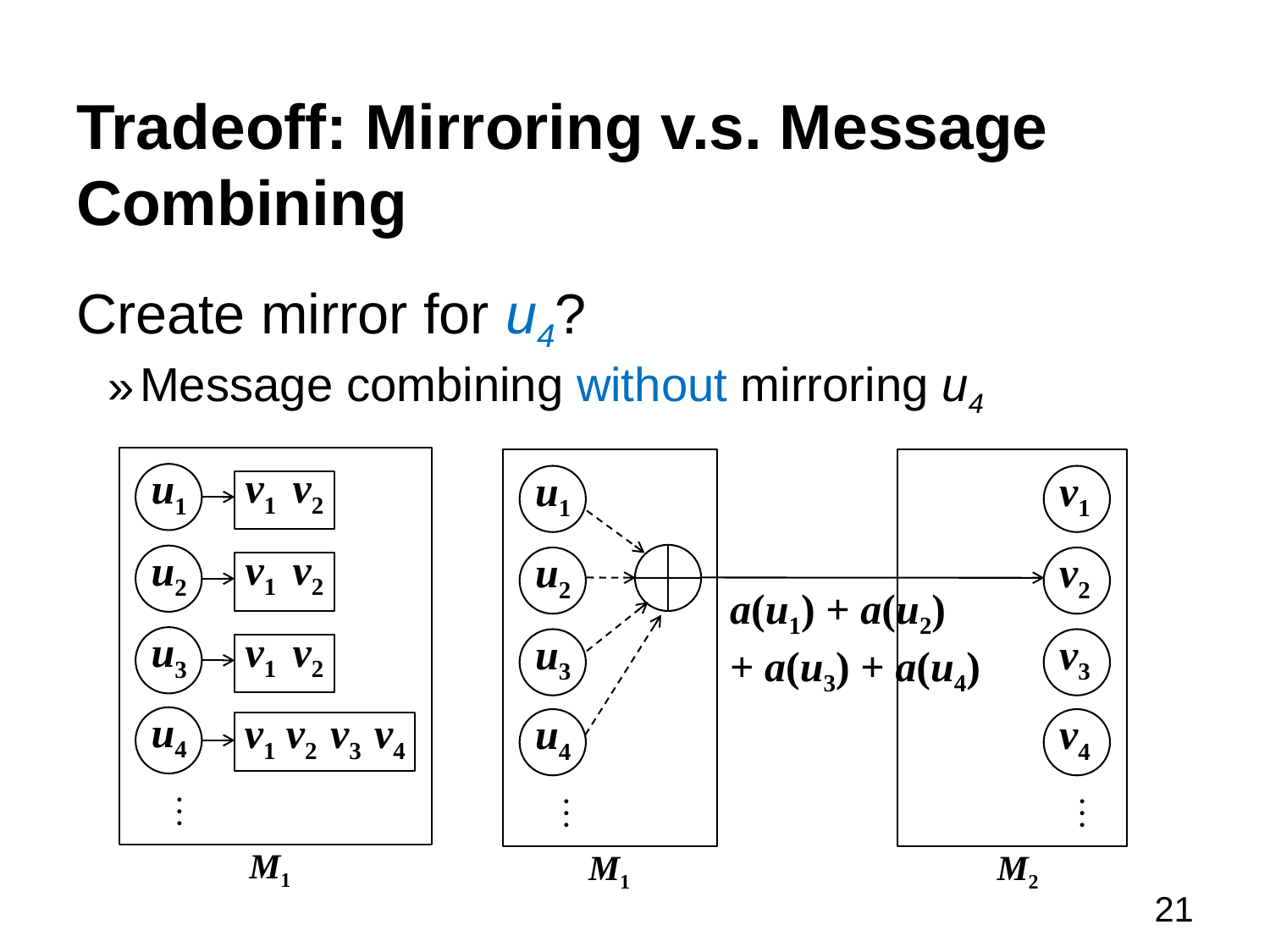

# Tradeoff: Mirroring v.s. Message Combining
Create mirror for u4?
Message combining without mirroring u4

v1
v2
u1
u1
v1

v1
v2
u2
u2
v2

a(u1) + a(u2)
+ a(u3) + a(u4)
v1
v2
u3
u3
v3

u4
v1
v2
v3
v4
u4
v4

…
…
…
M1
M1
M2
21